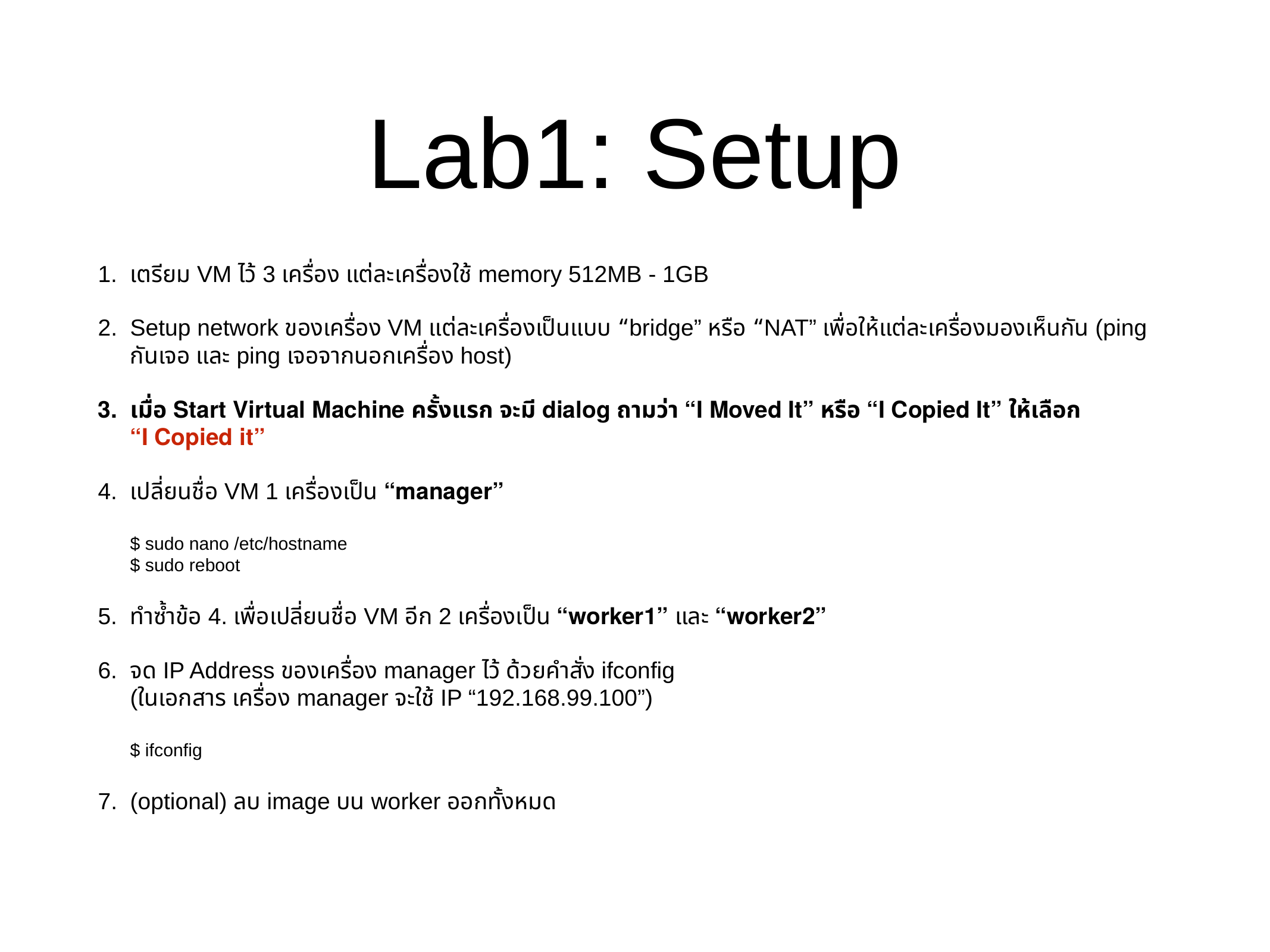

# Lab1: Setup
เตรียม VM ไว้ 3 เครื่อง แต่ละเครื่องใช้ memory 512MB - 1GB
Setup network ของเครื่อง VM แต่ละเครื่องเป็นแบบ “bridge” หรือ “NAT” เพื่อให้แต่ละเครื่องมองเห็นกัน (ping กันเจอ และ ping เจอจากนอกเครื่อง host)
เมื่อ Start Virtual Machine ครั้งแรก จะมี dialog ถามว่า “I Moved It” หรือ “I Copied It” ให้เลือก
“I Copied it”
เปลี่ยนชื่อ VM 1 เครื่องเป็น “manager”
$ sudo nano /etc/hostname
$ sudo reboot
ทำซ้ำข้อ 4. เพื่อเปลี่ยนชื่อ VM อีก 2 เครื่องเป็น “worker1” และ “worker2”
จด IP Address ของเครื่อง manager ไว้ ด้วยคำสั่ง ifconfig
(ในเอกสาร เครื่อง manager จะใช้ IP “192.168.99.100”)
$ ifconfig
(optional) ลบ image บน worker ออกทั้งหมด
9